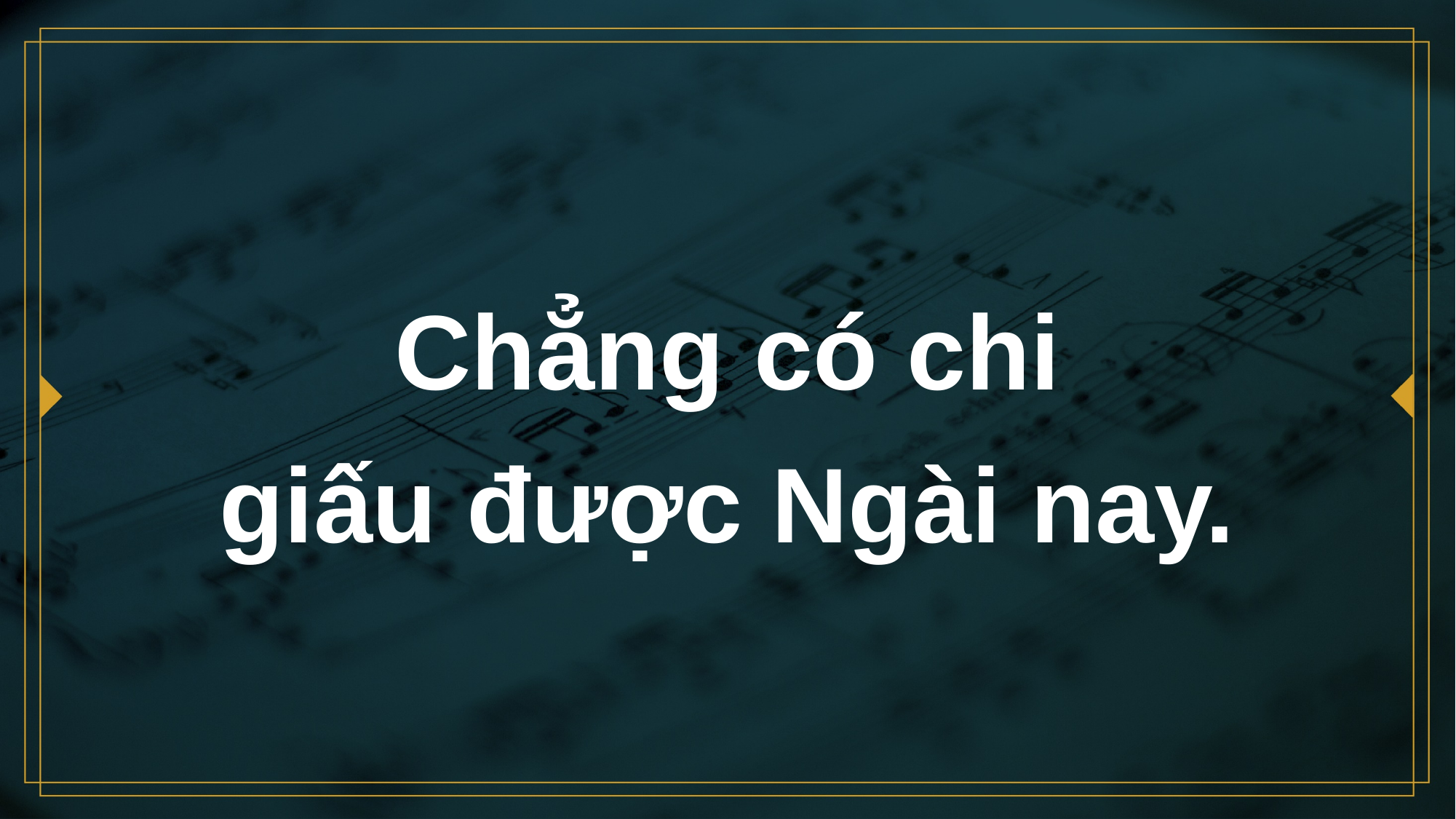

# Chẳng có chi giấu được Ngài nay.